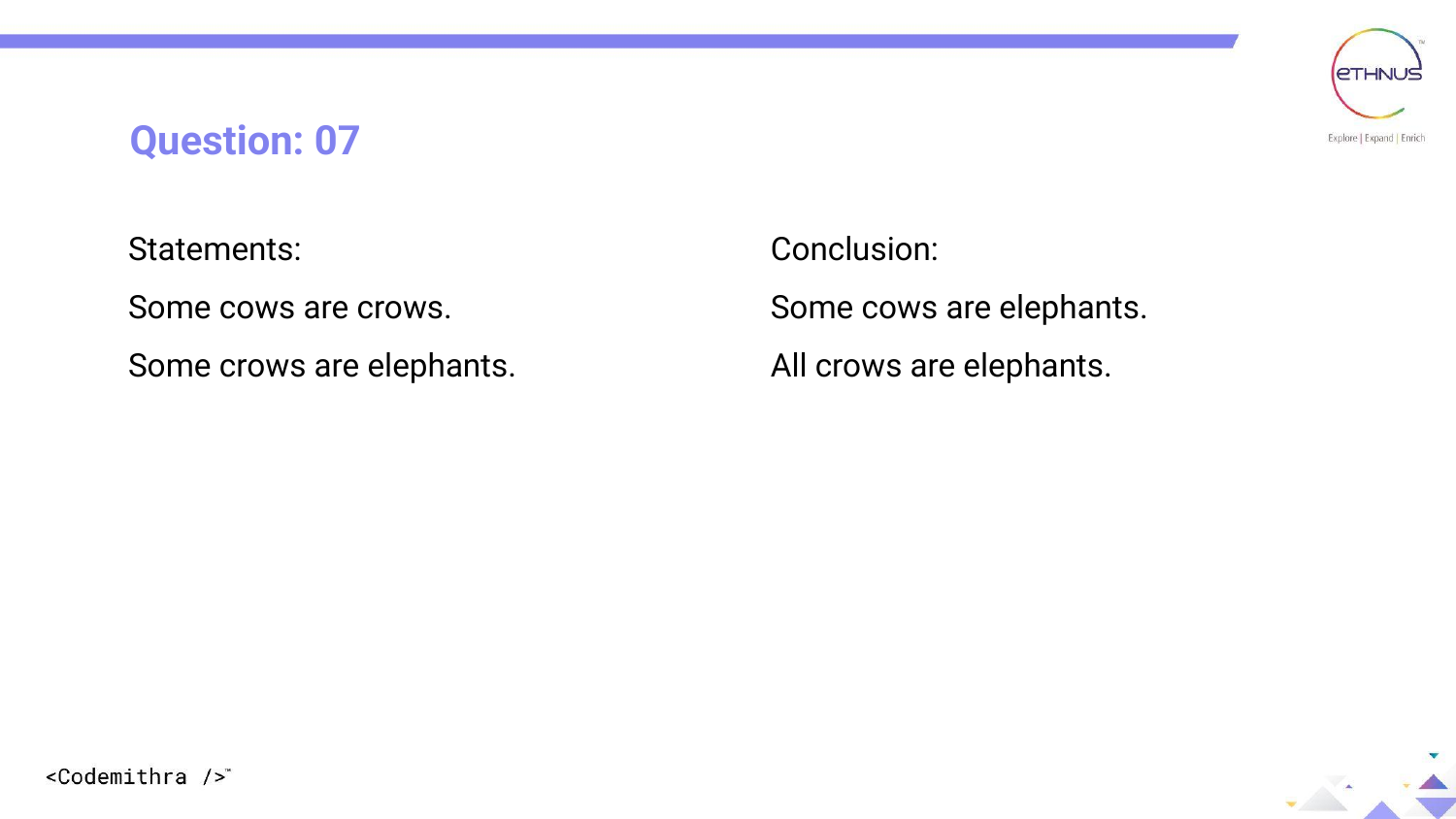

Question: 07
Statements:
Some cows are crows.
Some crows are elephants.

Conclusion:
Some cows are elephants.
All crows are elephants.

Answer: D